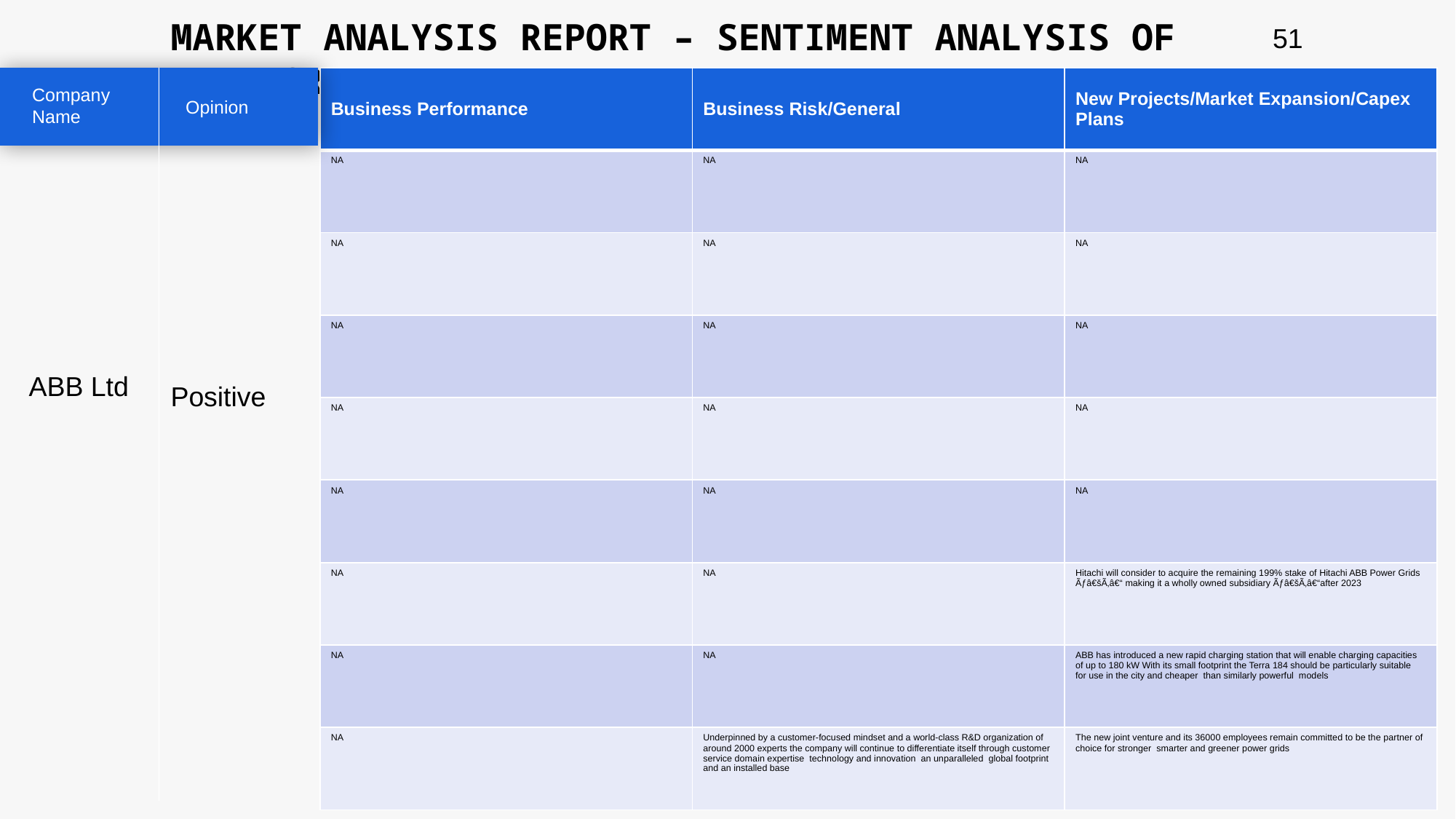

MARKET ANALYSIS REPORT – SENTIMENT ANALYSIS OF PEER GROUP
51

| Business Performance | Business Risk/General | New Projects/Market Expansion/Capex Plans |
| --- | --- | --- |
| NA | NA | NA |
| NA | NA | NA |
| NA | NA | NA |
| NA | NA | NA |
| NA | NA | NA |
| NA | NA | Hitachi will consider to acquire the remaining 199% stake of Hitachi ABB Power Grids Ãƒâ€šÃ‚â€“ making it a wholly owned subsidiary Ãƒâ€šÃ‚â€“after 2023 |
| NA | NA | ABB has introduced a new rapid charging station that will enable charging capacities of up to 180 kW With its small footprint the Terra 184 should be particularly suitable for use in the city and cheaper than similarly powerful models |
| NA | Underpinned by a customer-focused mindset and a world-class R&D organization of around 2000 experts the company will continue to differentiate itself through customer service domain expertise technology and innovation an unparalleled global footprint and an installed base | The new joint venture and its 36000 employees remain committed to be the partner of choice for stronger smarter and greener power grids |
Company Name
Opinion
ABB Ltd
Positive